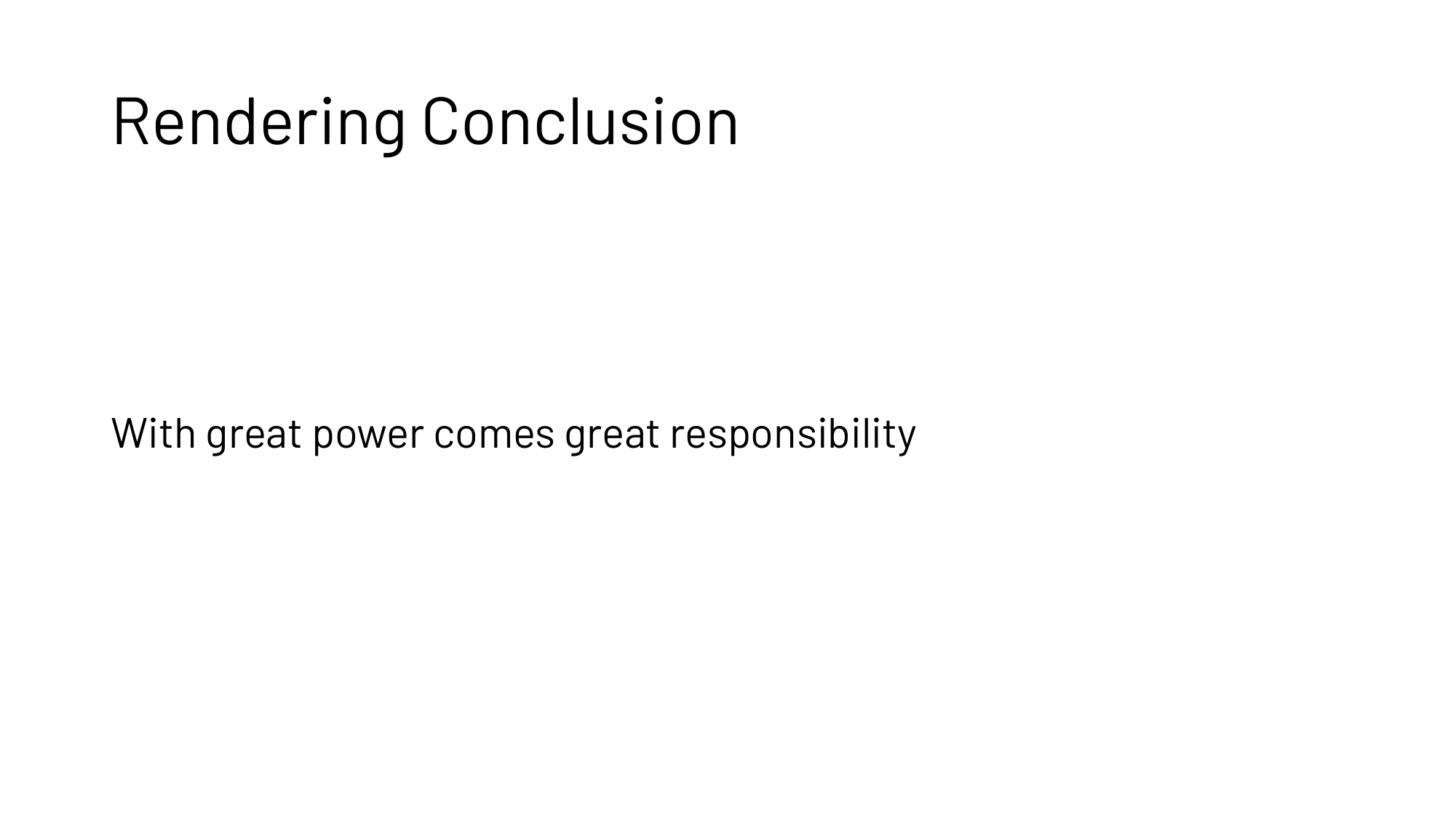

# Rendering Conclusion

With great power comes great responsibility